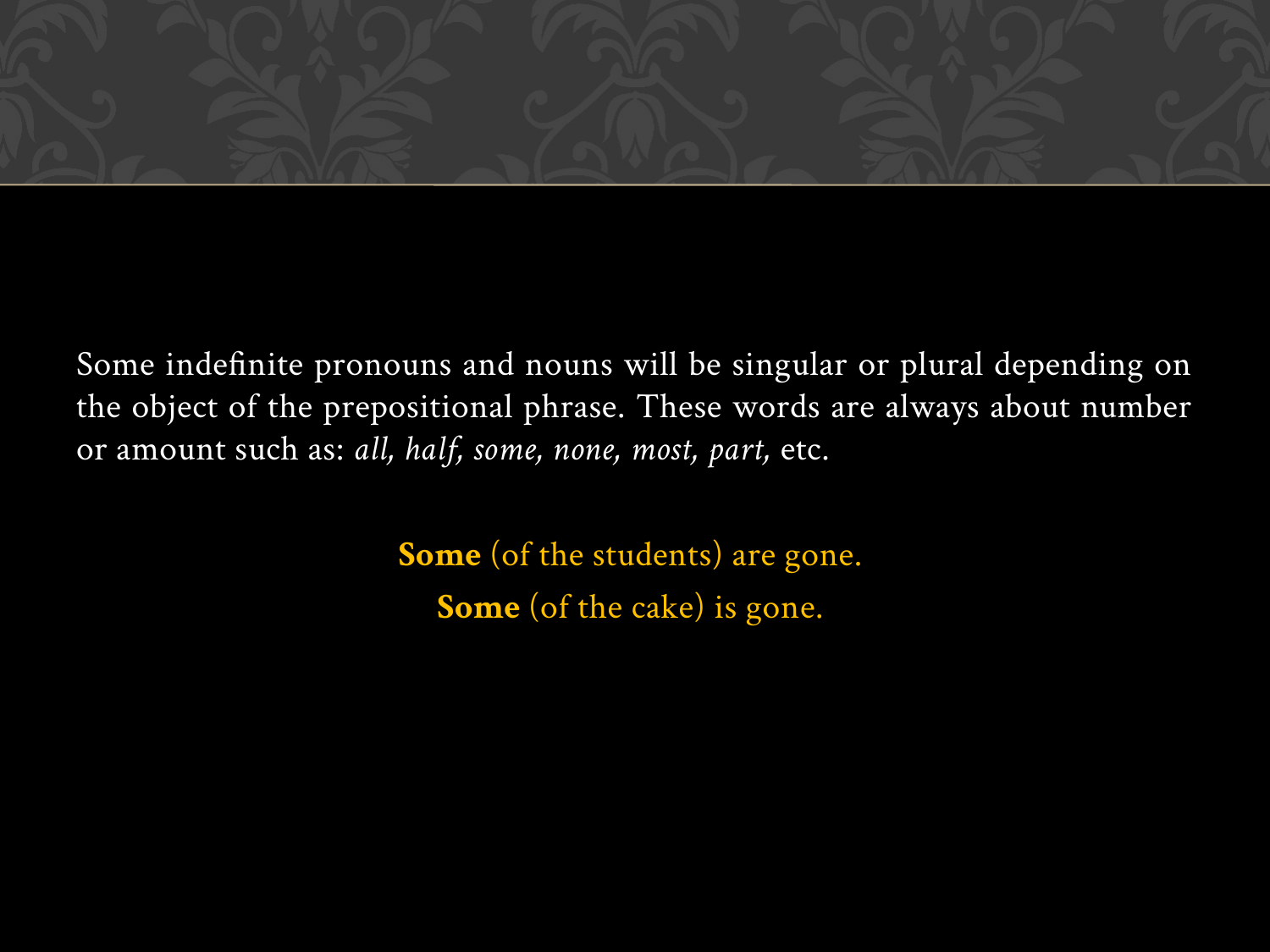

Some indefinite pronouns and nouns will be singular or plural depending on the object of the prepositional phrase. These words are always about number or amount such as: all, half, some, none, most, part, etc.

Some (of the students) are gone.
Some (of the cake) is gone.